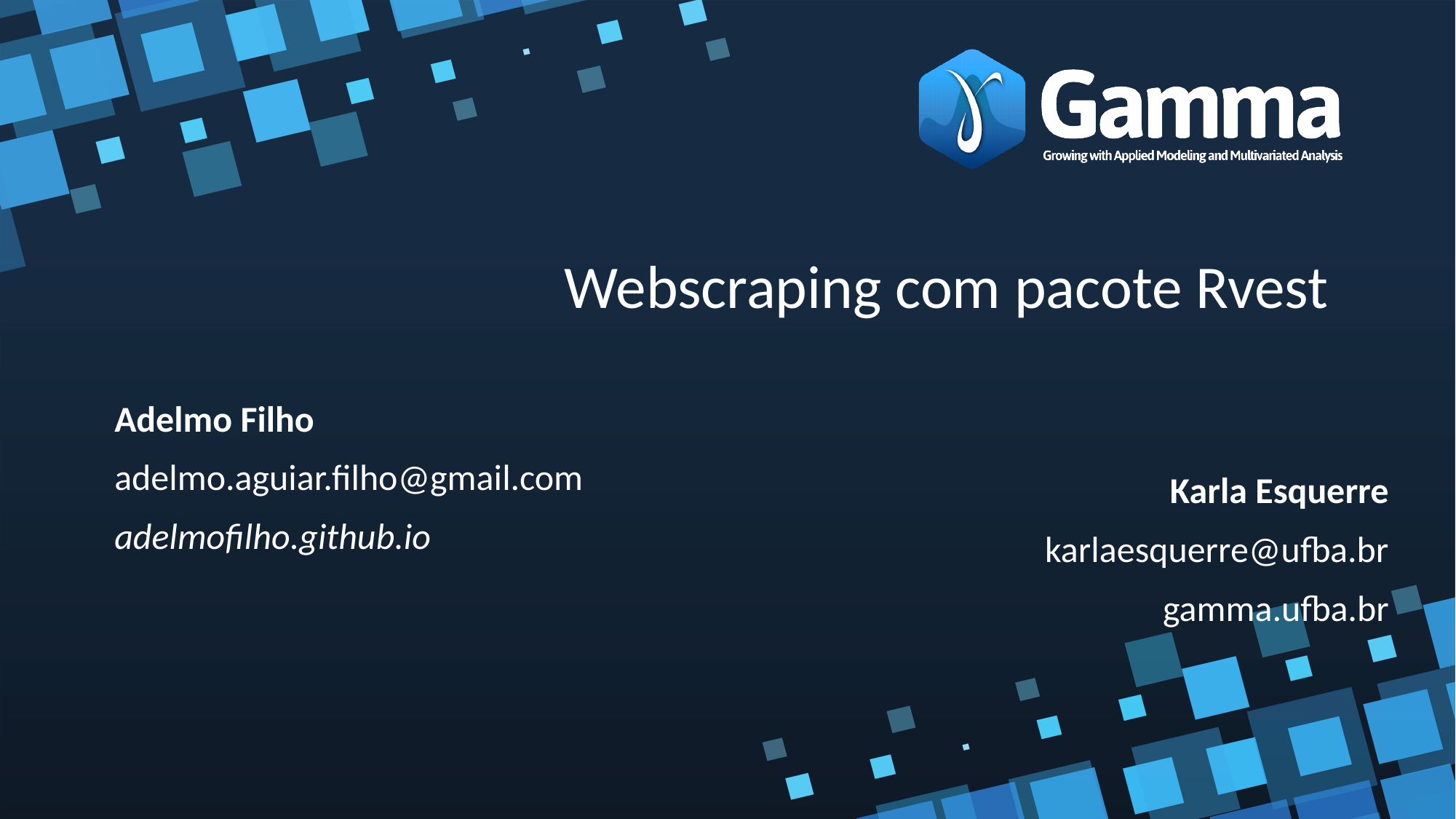

Webscraping com pacote Rvest
Adelmo Filho
adelmo.aguiar.filho@gmail.com
adelmofilho.github.io
Karla Esquerre
karlaesquerre@ufba.br
gamma.ufba.br